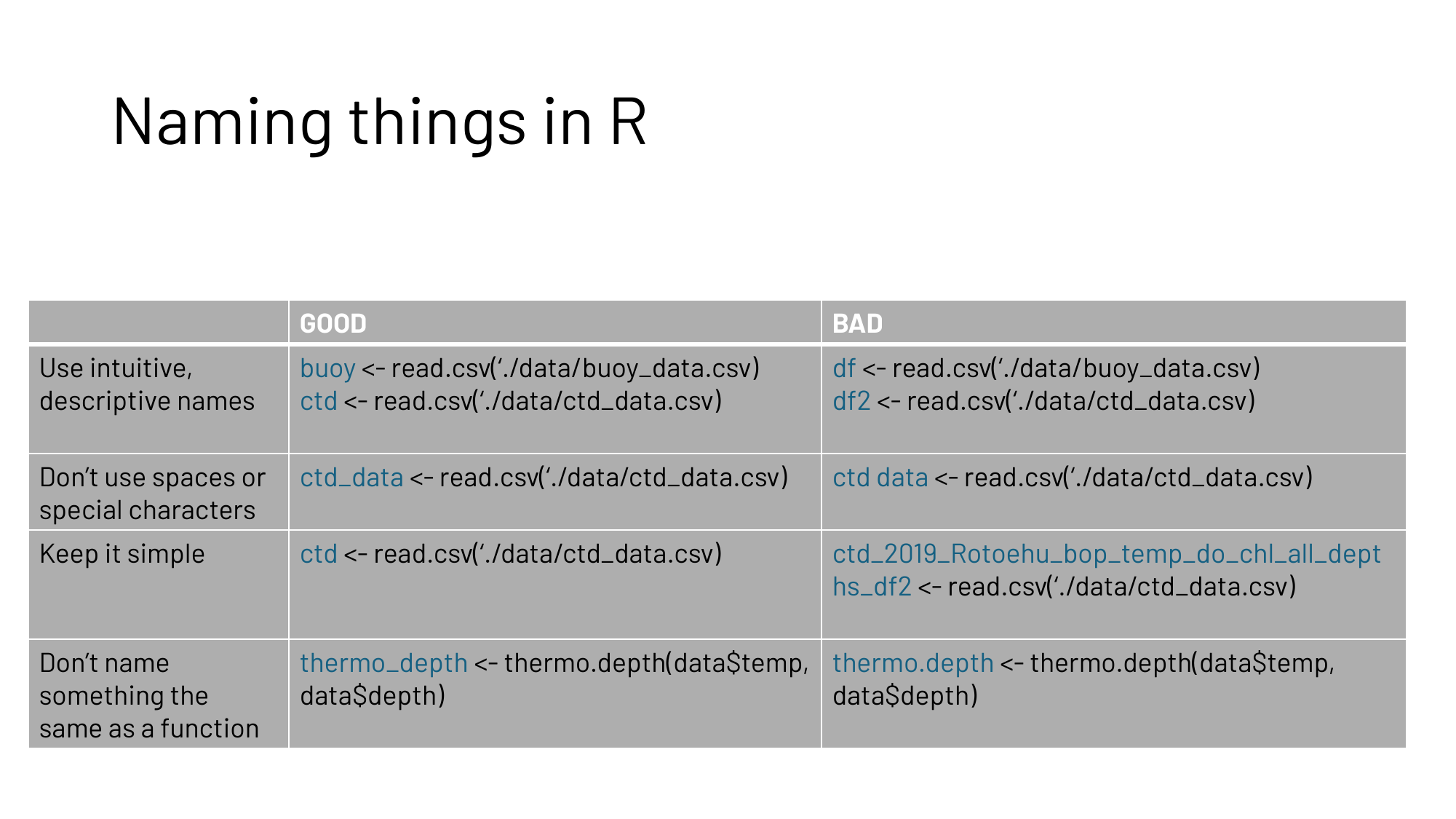

# Naming things in R
|  | GOOD | BAD |
| --- | --- | --- |
| Use intuitive, descriptive names | buoy <- read.csv(‘./data/buoy\_data.csv) ctd <- read.csv(‘./data/ctd\_data.csv) | df <- read.csv(‘./data/buoy\_data.csv) df2 <- read.csv(‘./data/ctd\_data.csv) |
| Don’t use spaces or special characters | ctd\_data <- read.csv(‘./data/ctd\_data.csv) | ctd data <- read.csv(‘./data/ctd\_data.csv) |
| Keep it simple | ctd <- read.csv(‘./data/ctd\_data.csv) | ctd\_2019\_Rotoehu\_bop\_temp\_do\_chl\_all\_depths\_df2 <- read.csv(‘./data/ctd\_data.csv) |
| Don’t name something the same as a function | thermo\_depth <- thermo.depth(data$temp, data$depth) | thermo.depth <- thermo.depth(data$temp, data$depth) |